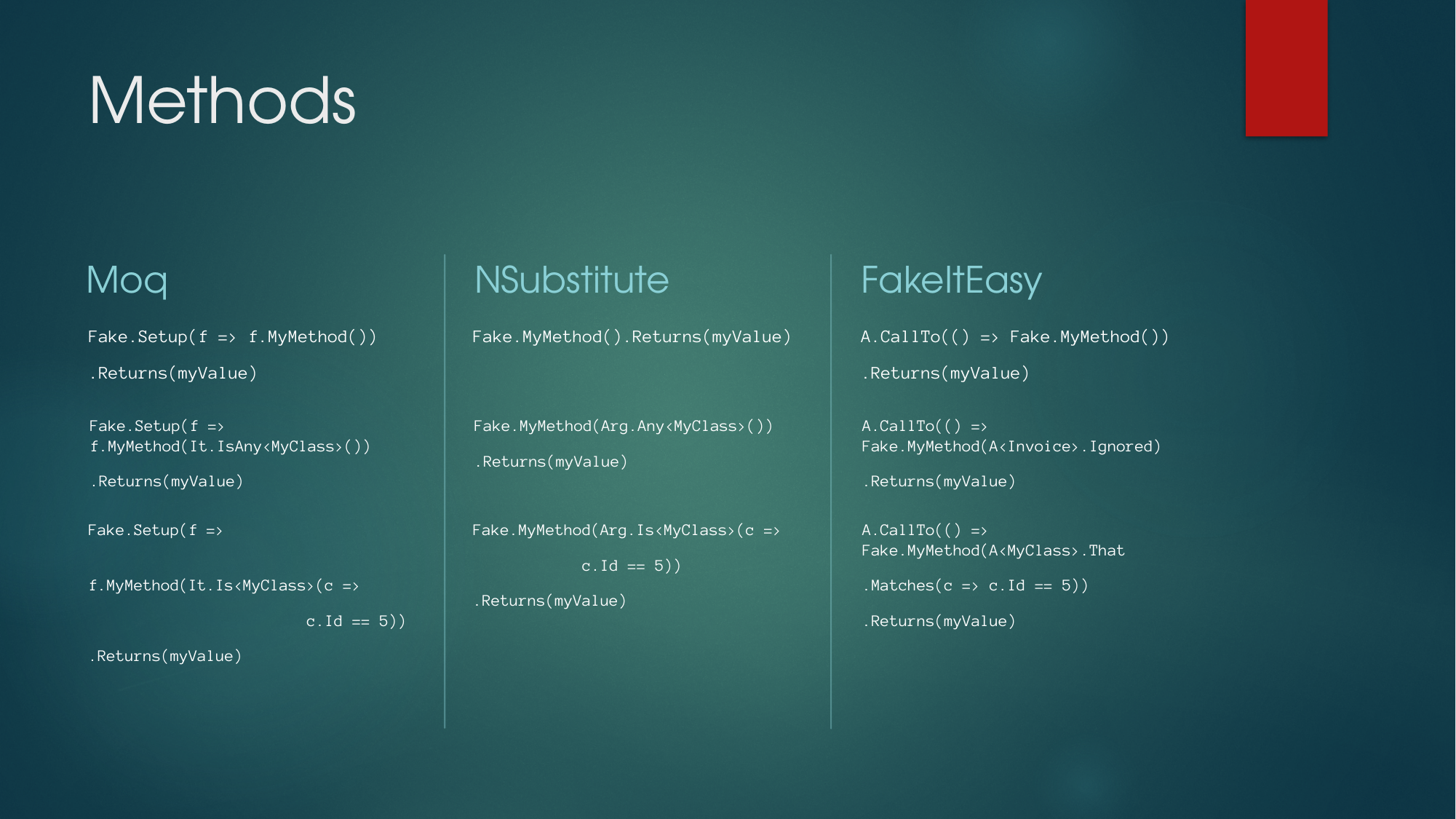

# Methods
Moq
NSubstitute
FakeItEasy
Fake.Setup(f => f.MyMethod())
.Returns(myValue)
Fake.MyMethod().Returns(myValue)
A.CallTo(() => Fake.MyMethod())
.Returns(myValue)
Fake.Setup(f => f.MyMethod(It.IsAny<MyClass>())
.Returns(myValue)
Fake.MyMethod(Arg.Any<MyClass>())
.Returns(myValue)
A.CallTo(() => Fake.MyMethod(A<Invoice>.Ignored)
.Returns(myValue)
Fake.Setup(f =>
	f.MyMethod(It.Is<MyClass>(c =>
	 	c.Id == 5))
.Returns(myValue)
Fake.MyMethod(Arg.Is<MyClass>(c =>
	c.Id == 5))
.Returns(myValue)
A.CallTo(() => Fake.MyMethod(A<MyClass>.That
.Matches(c => c.Id == 5))
.Returns(myValue)